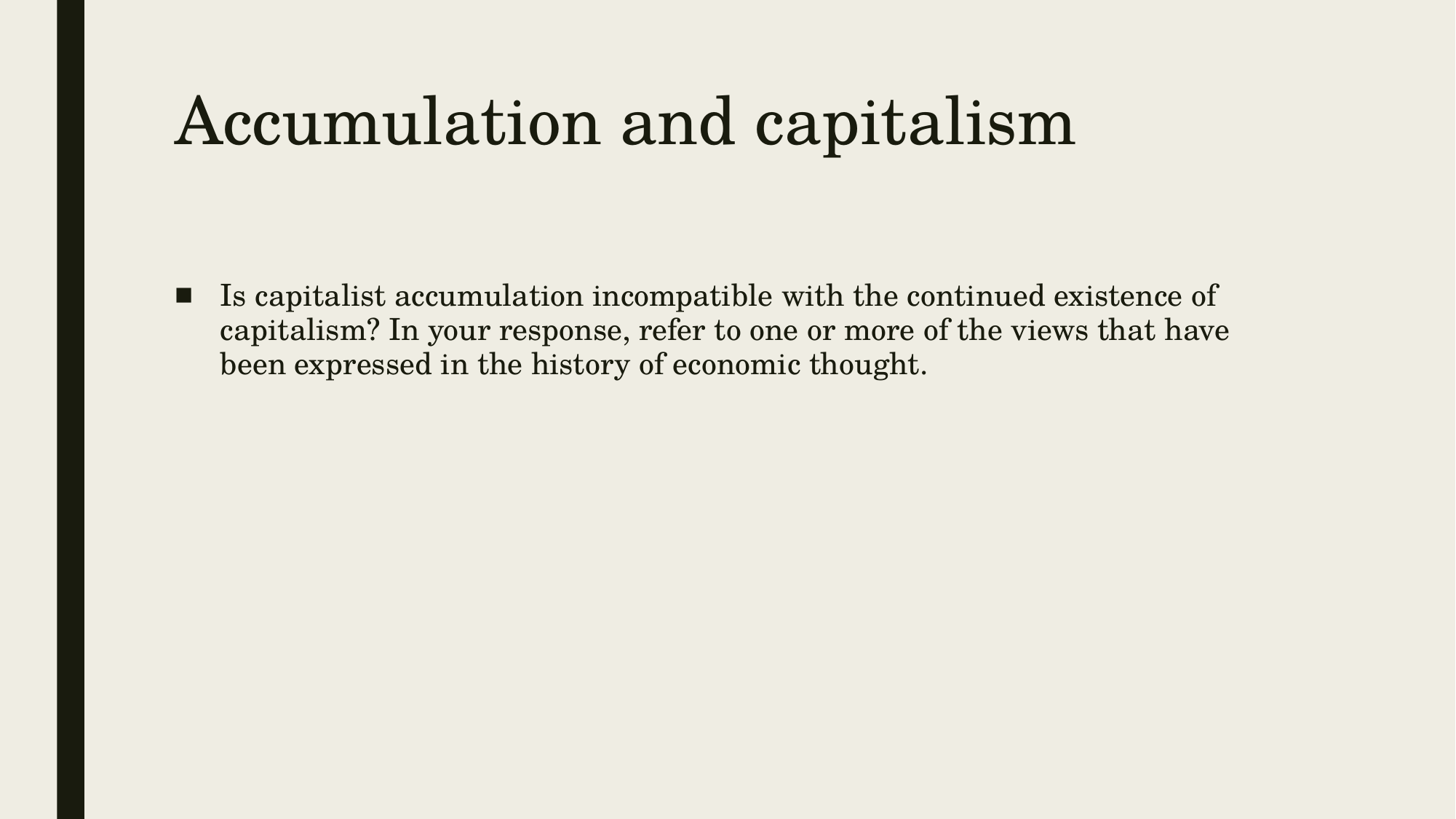

# Accumulation and capitalism
Is capitalist accumulation incompatible with the continued existence of capitalism? In your response, refer to one or more of the views that have been expressed in the history of economic thought.